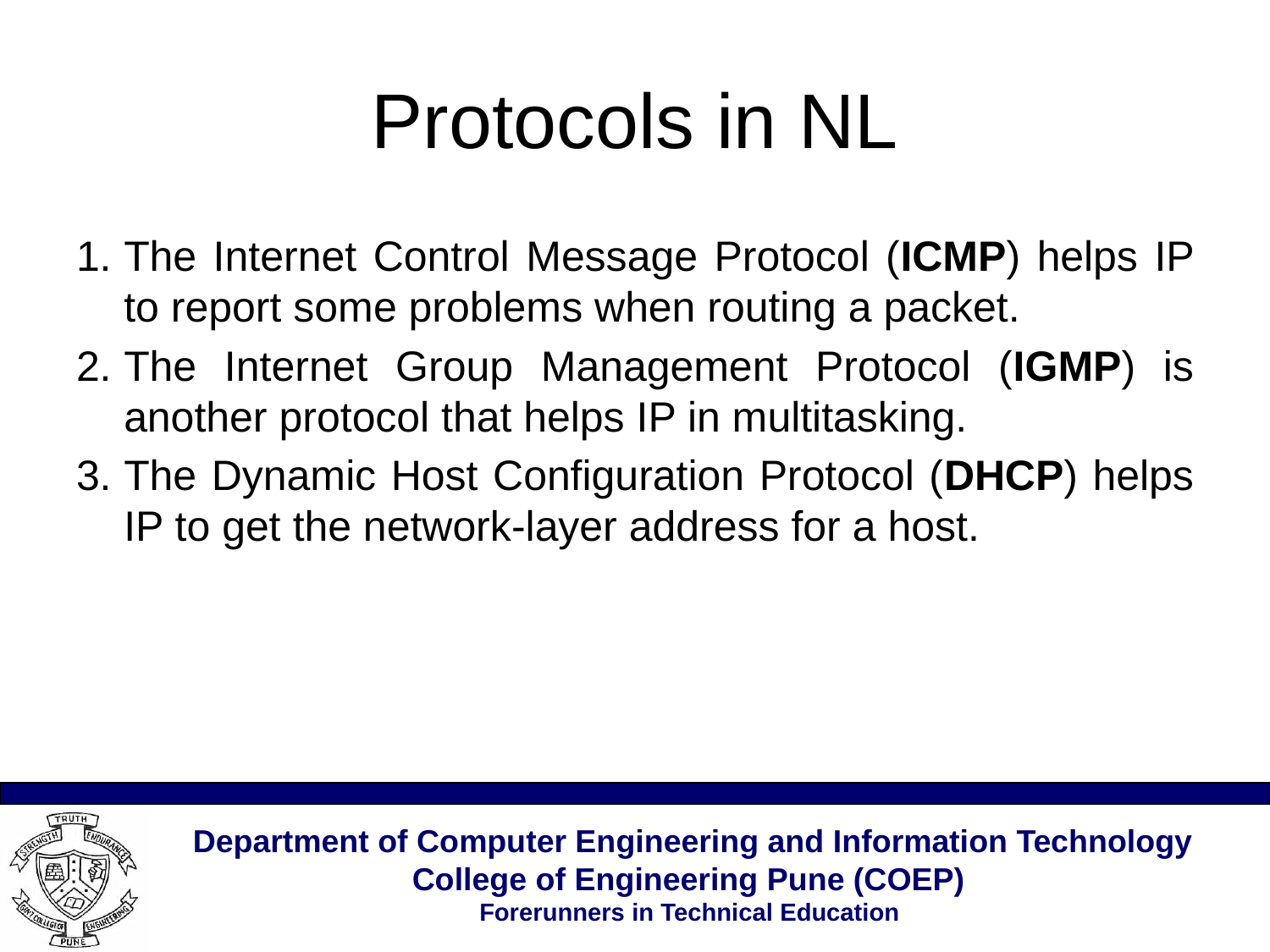

# Protocols in NL
The Internet Control Message Protocol (ICMP) helps IP to report some problems when routing a packet.
The Internet Group Management Protocol (IGMP) is another protocol that helps IP in multitasking.
The Dynamic Host Configuration Protocol (DHCP) helps IP to get the network-layer address for a host.